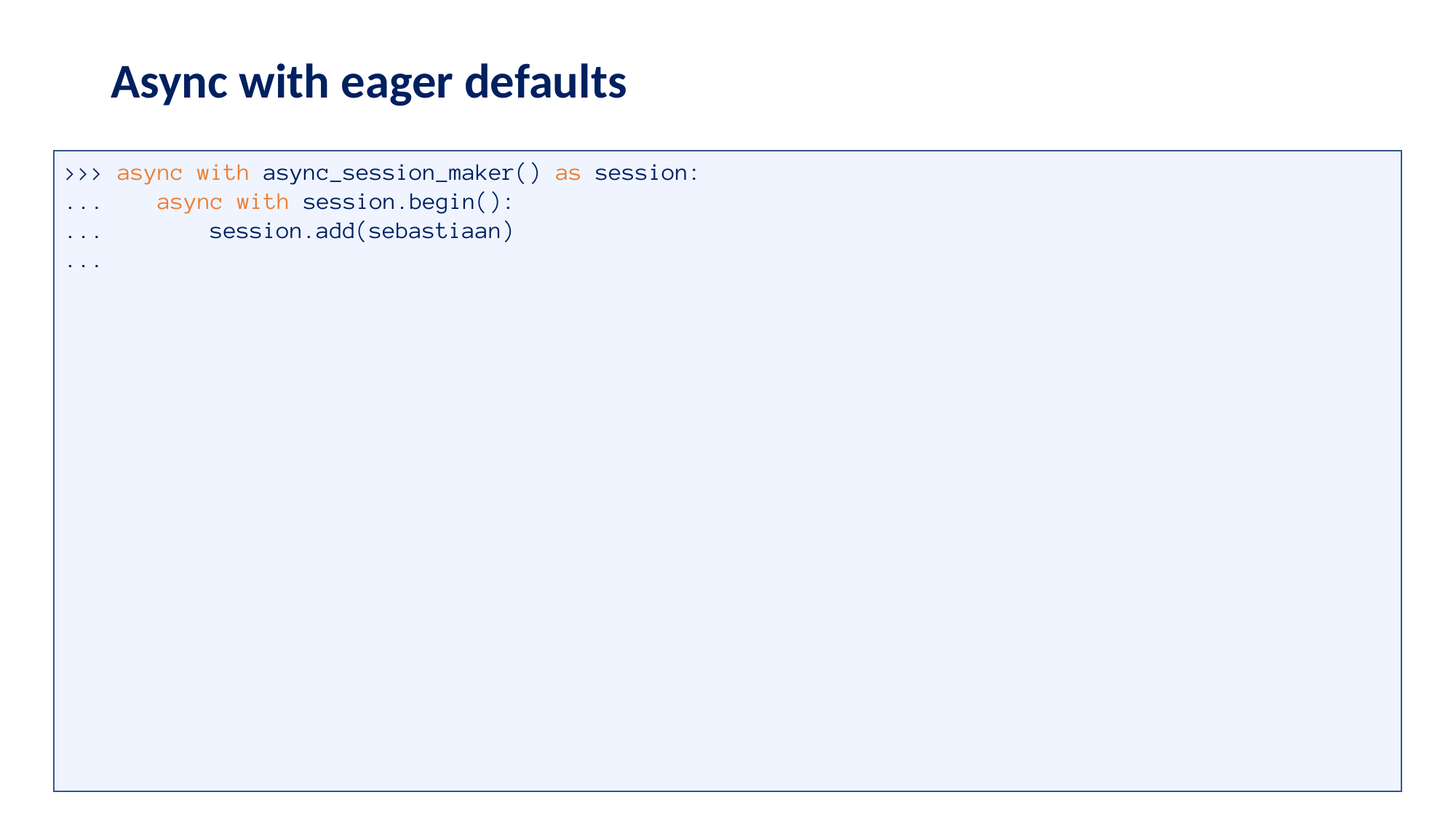

# Async with eager defaults
>>> async with async_session_maker() as session:
...    async with session.begin():
...        session.add(sebastiaan)
...